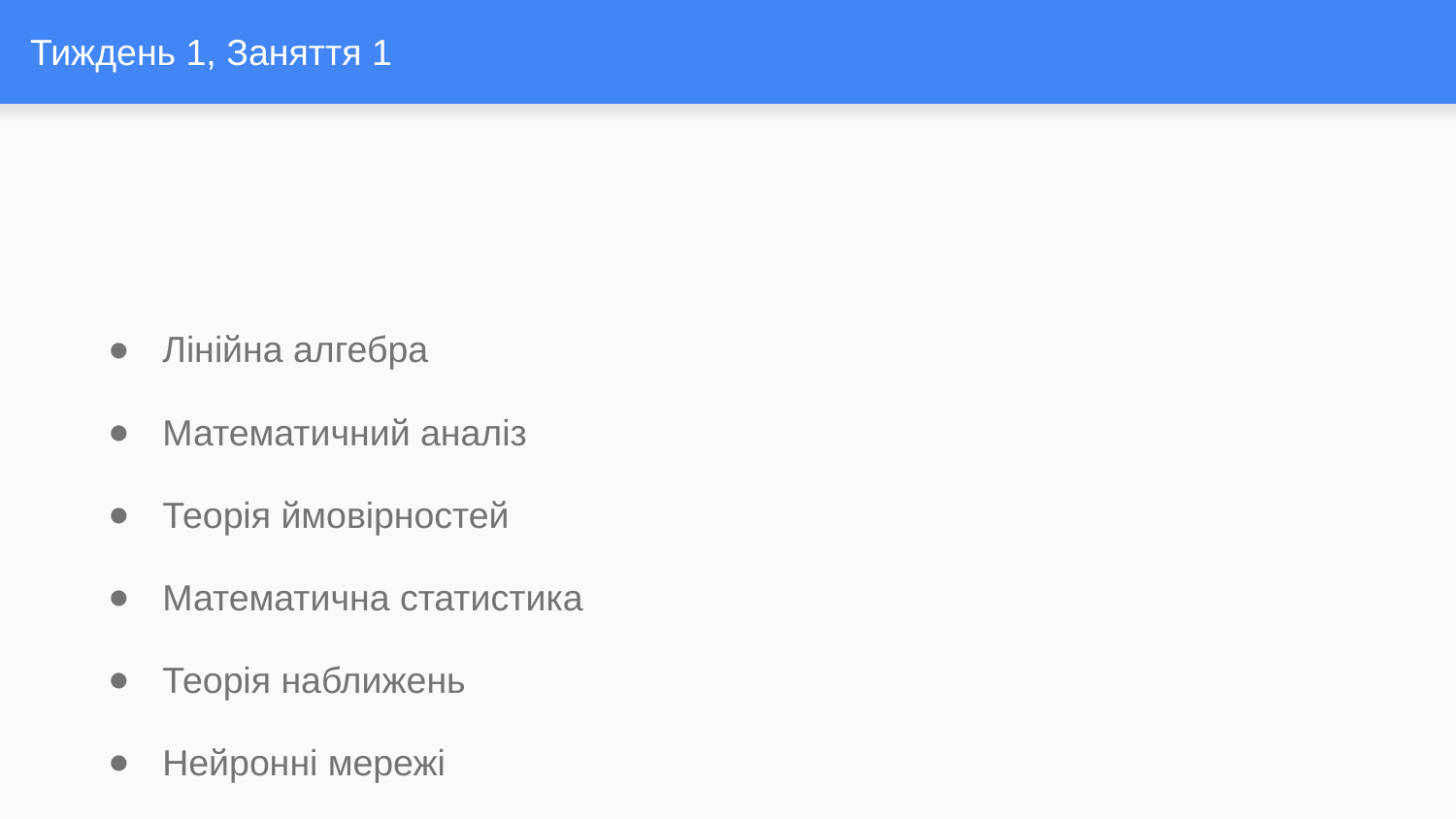

# Тиждень 1, Заняття 1
Лінійна алгебра
Математичний аналіз
Теорія ймовірностей
Математична статистика
Теорія наближень
Нейронні мережі